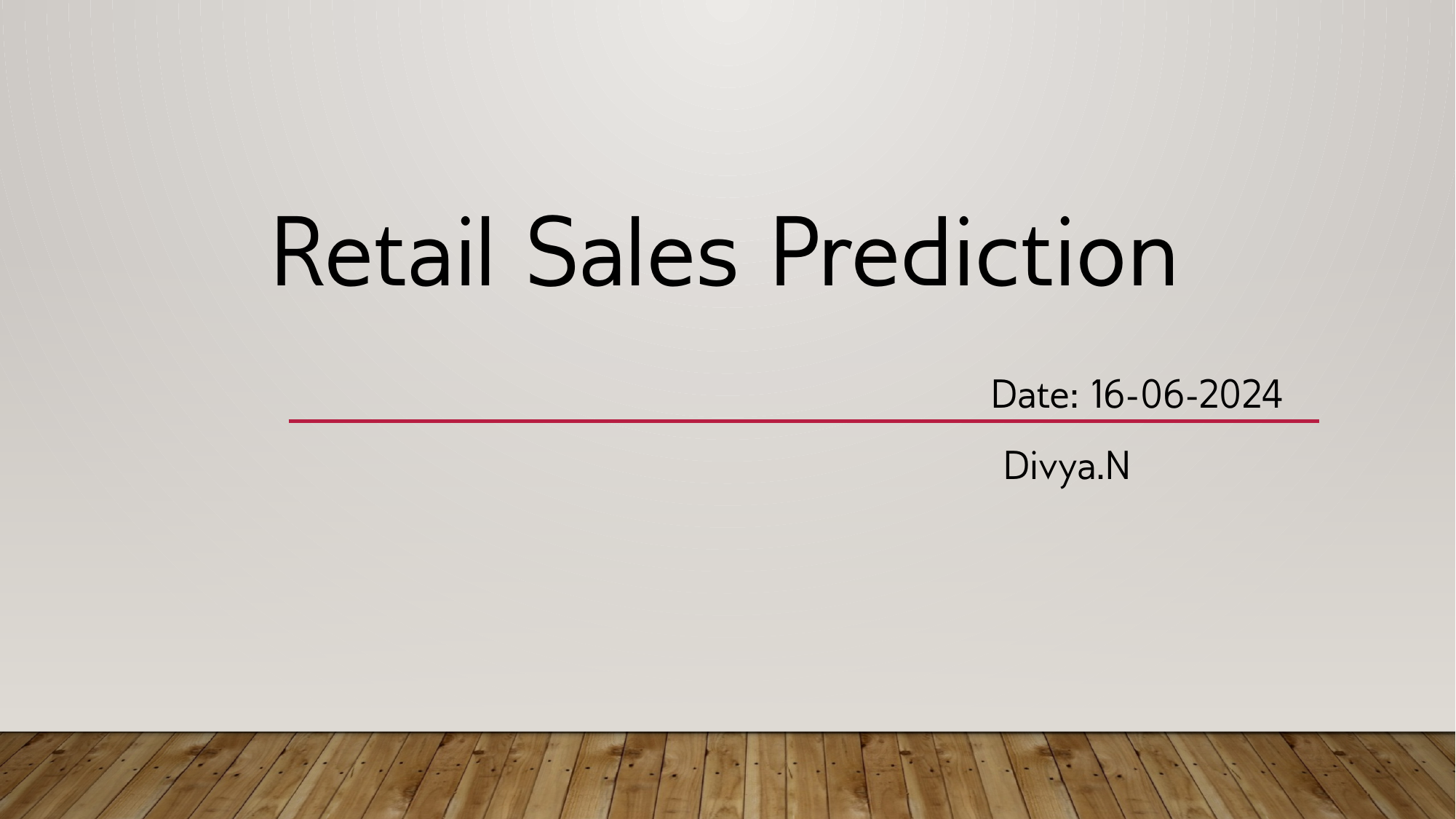

# Retail Sales Prediction
                                           Date: 16-06-2024
                                            Divya.N